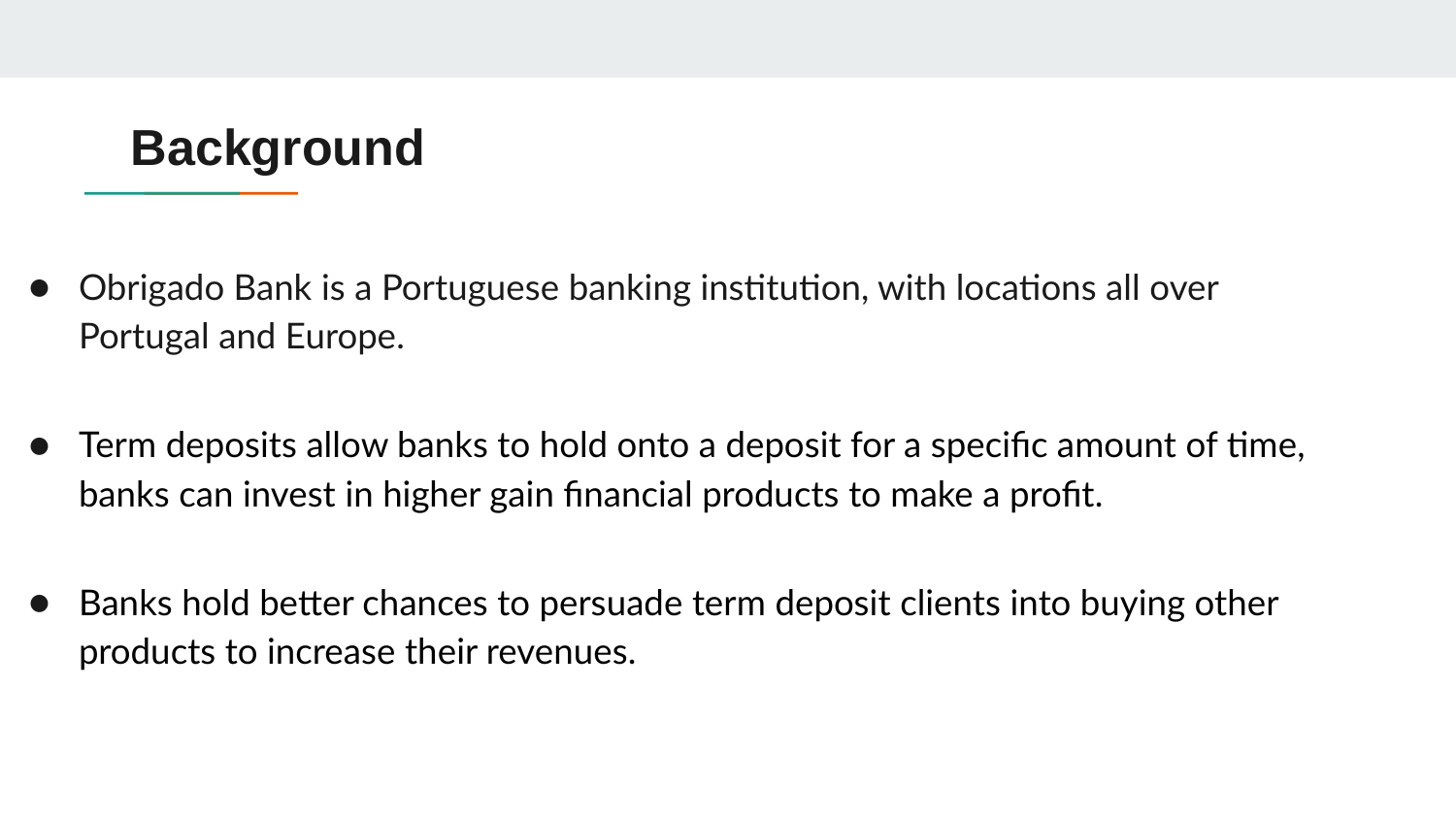

# Background

Obrigado Bank is a Portuguese banking institution, with locations all over Portugal and Europe.

Term deposits allow banks to hold onto a deposit for a specific amount of time, banks can invest in higher gain financial products to make a profit.

Banks hold better chances to persuade term deposit clients into buying other products to increase their revenues.